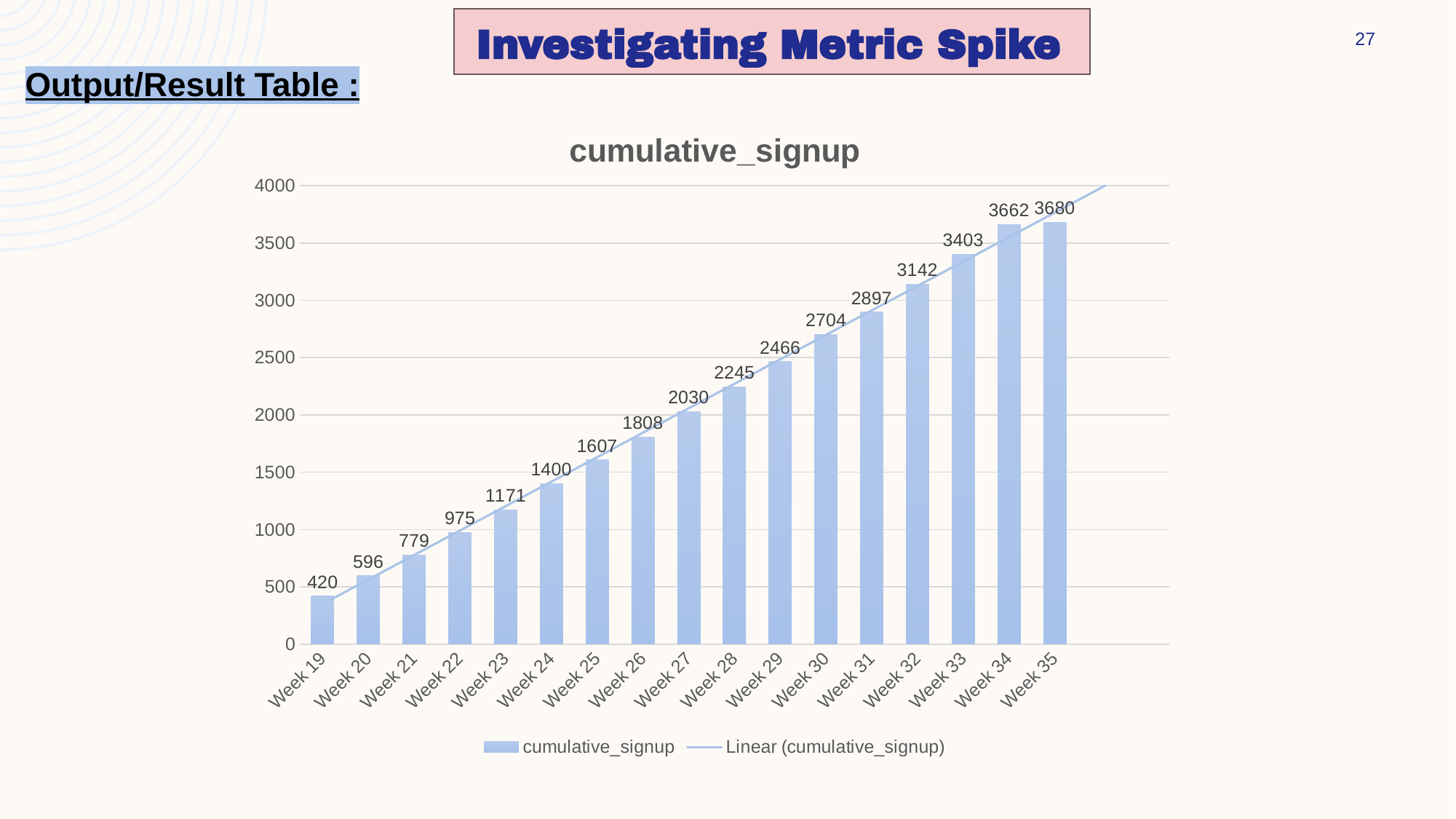

27
Investigating Metric Spike
Output/Result Table :

### Chart:

| Category | cumulative_signup |
|---|---|
| Week 19 | 420.0 |
| Week 20 | 596.0 |
| Week 21 | 779.0 |
| Week 22 | 975.0 |
| Week 23 | 1171.0 |
| Week 24 | 1400.0 |
| Week 25 | 1607.0 |
| Week 26 | 1808.0 |
| Week 27 | 2030.0 |
| Week 28 | 2245.0 |
| Week 29 | 2466.0 |
| Week 30 | 2704.0 |
| Week 31 | 2897.0 |
| Week 32 | 3142.0 |
| Week 33 | 3403.0 |
| Week 34 | 3662.0 |
| Week 35 | 3680.0 |